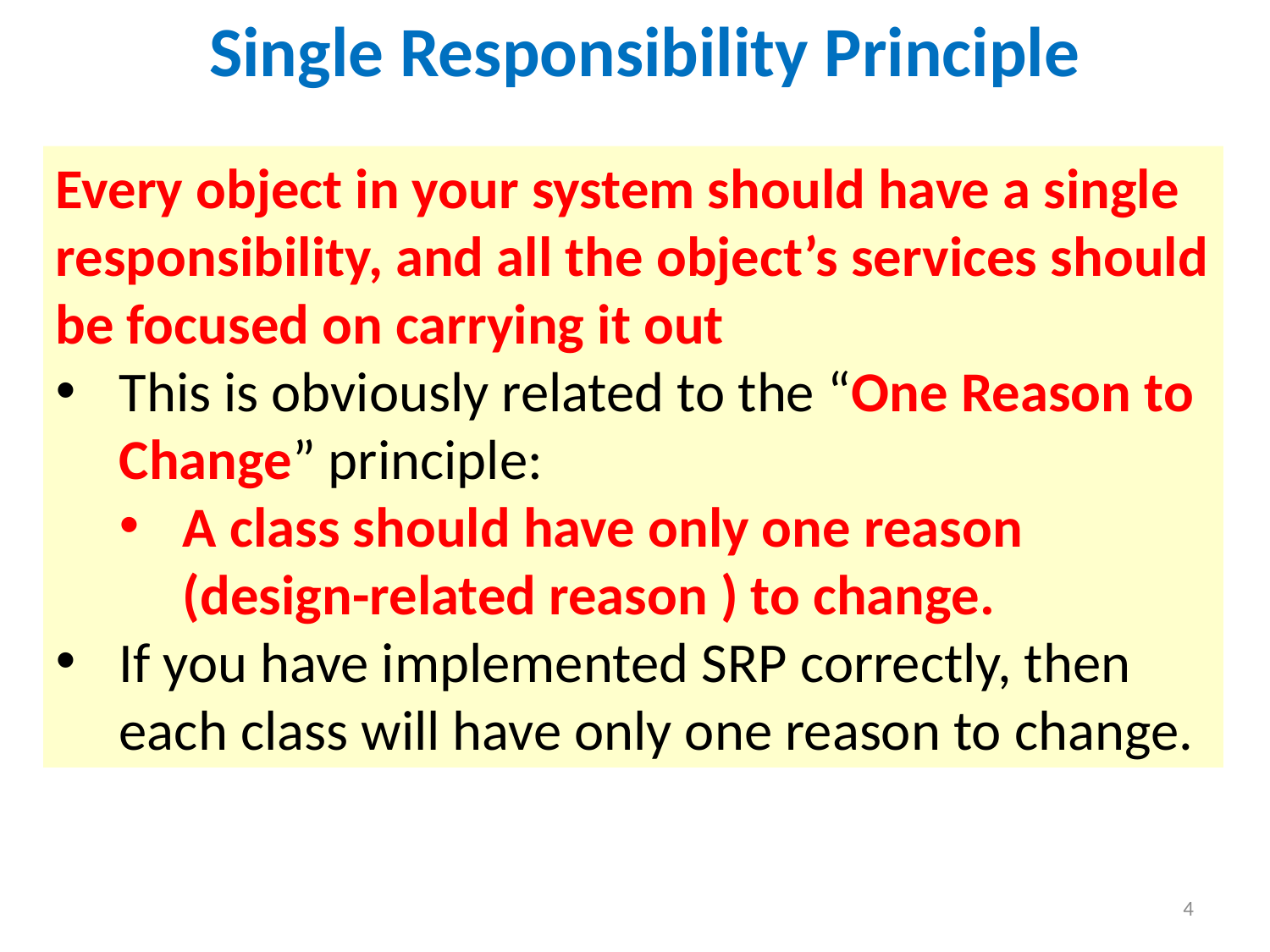

Single Responsibility Principle
Every object in your system should have a single responsibility, and all the object’s services should be focused on carrying it out
This is obviously related to the “One Reason to Change” principle:
A class should have only one reason (design-related reason ) to change.
If you have implemented SRP correctly, then each class will have only one reason to change.
4